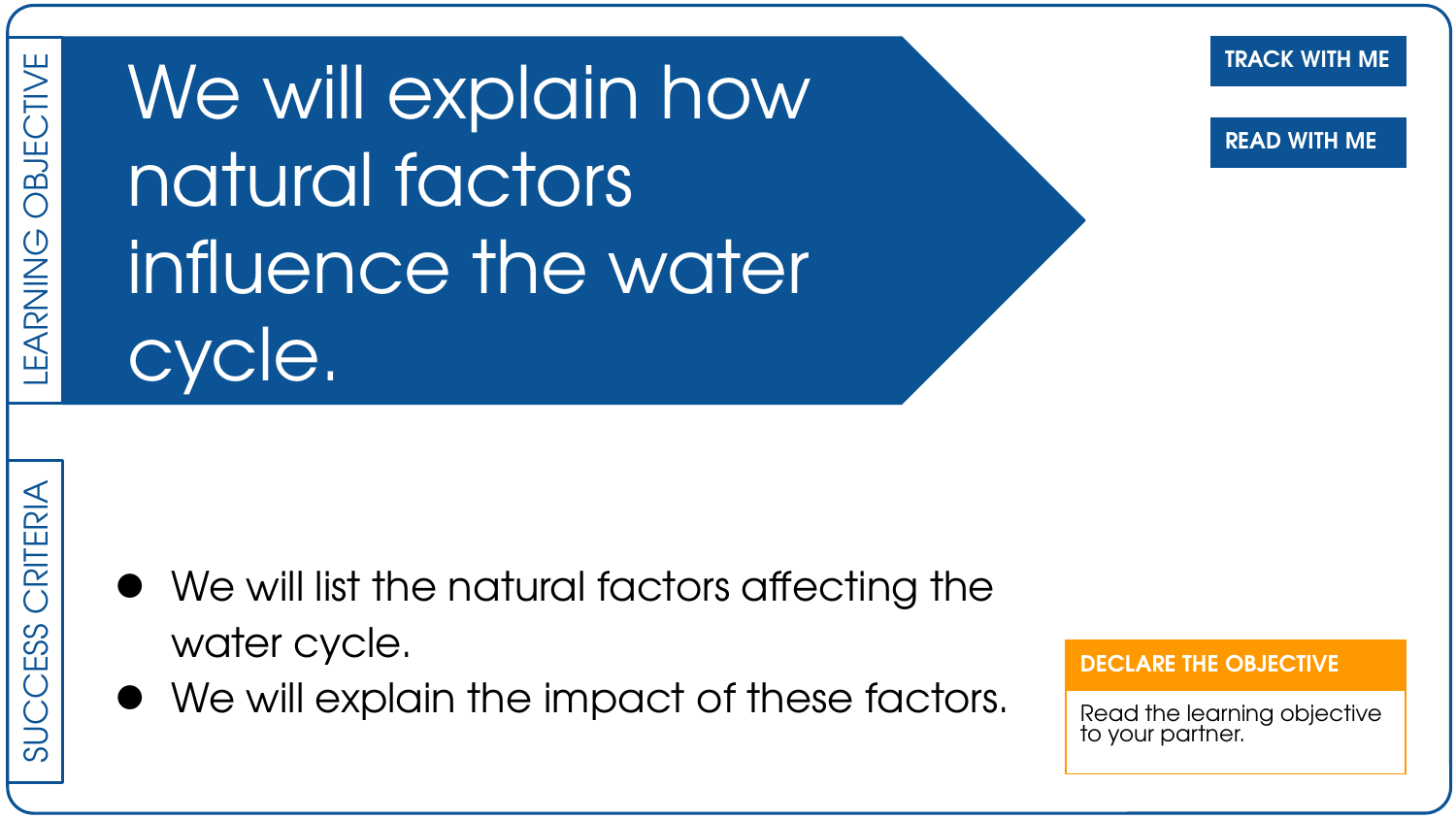

| TRACK WITH ME |
| --- |
# We will explain how natural factors influence the water cycle.
| READ WITH ME |
| --- |

We will list the natural factors affecting the water cycle.
We will explain the impact of these factors.
| DECLARE THE OBJECTIVE |
| --- |
| Read the learning objective to your partner. |